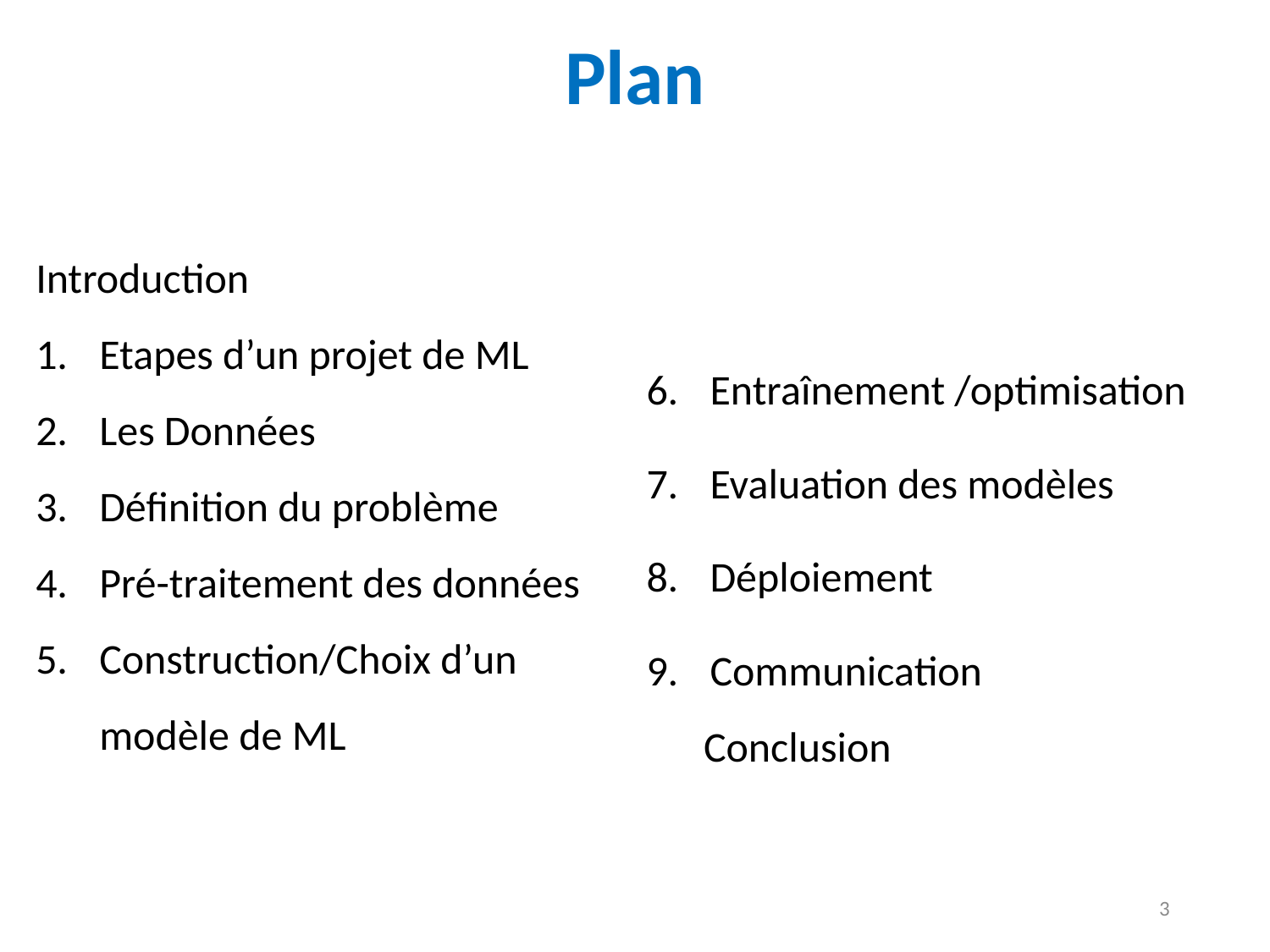

# Plan

Introduction
Etapes d’un projet de ML
Les Données
Définition du problème
Pré-traitement des données
Construction/Choix d’un modèle de ML

Entraînement /optimisation
Evaluation des modèles
Déploiement
Communication
      Conclusion

3